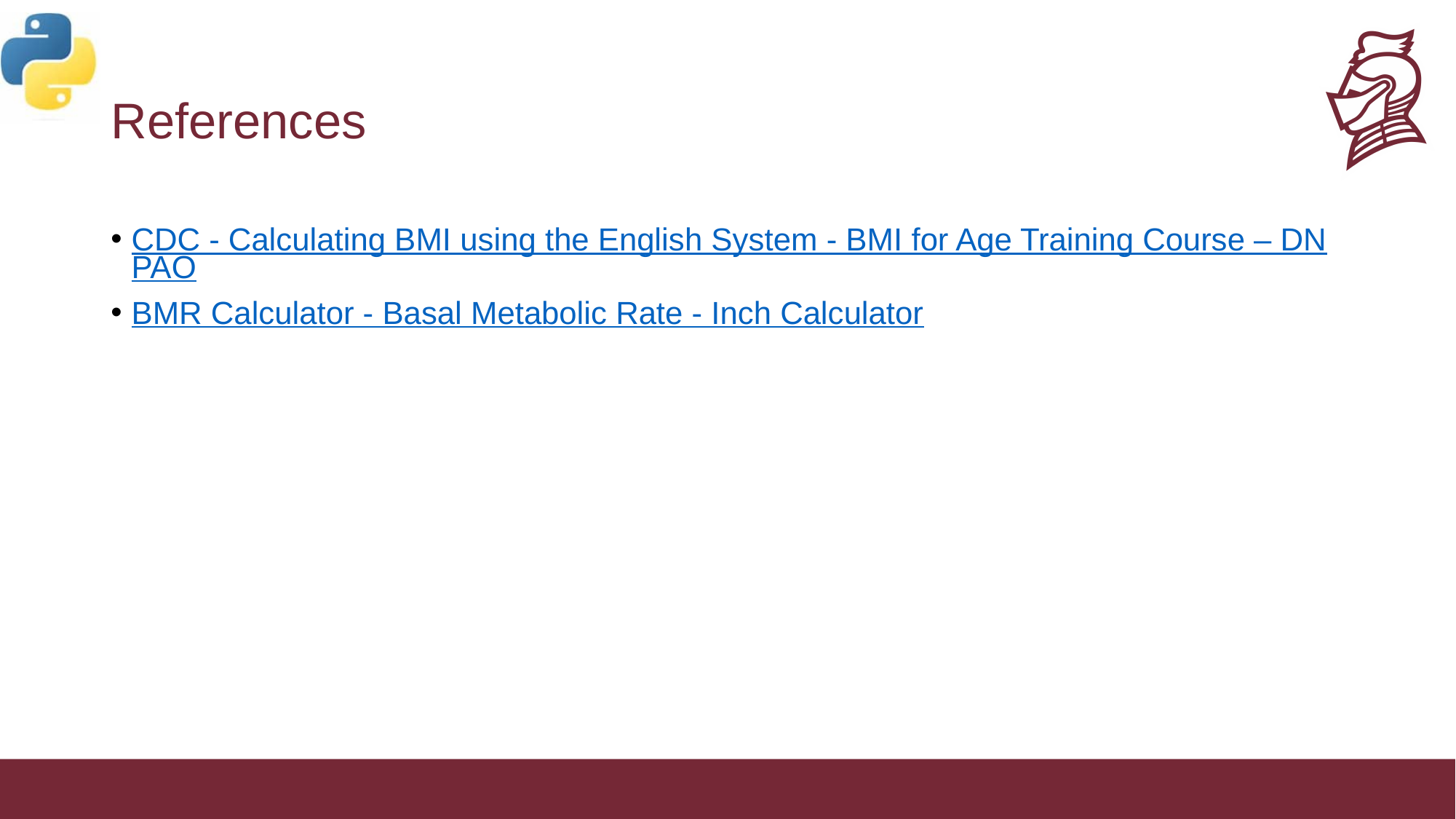

# References
CDC - Calculating BMI using the English System - BMI for Age Training Course – DNPAO
BMR Calculator - Basal Metabolic Rate - Inch Calculator